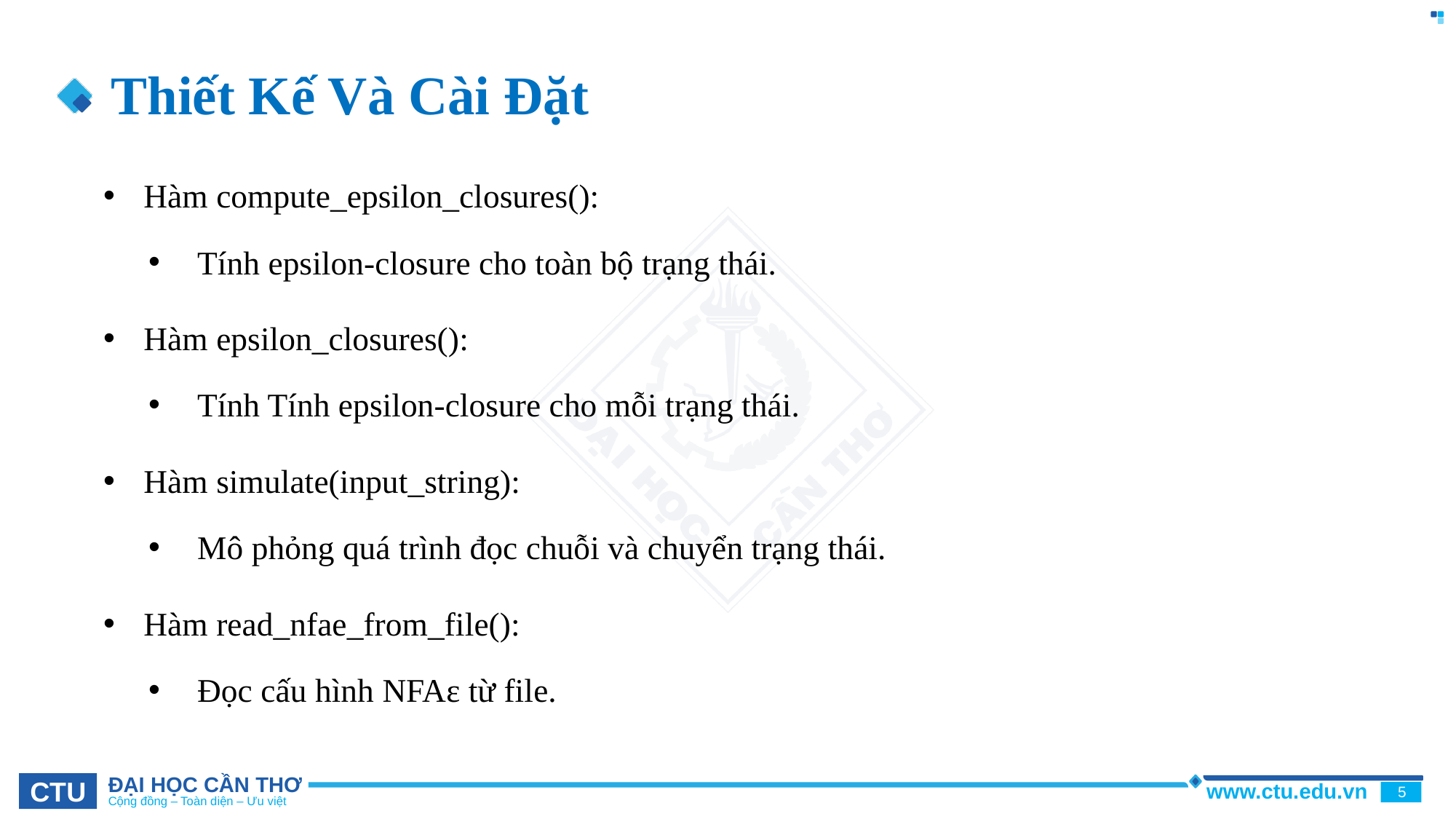

# Thiết Kế Và Cài Đặt
Hàm compute_epsilon_closures():
Tính epsilon-closure cho toàn bộ trạng thái.
Hàm epsilon_closures():
Tính Tính epsilon-closure cho mỗi trạng thái.
Hàm simulate(input_string):
Mô phỏng quá trình đọc chuỗi và chuyển trạng thái.
Hàm read_nfae_from_file():
Đọc cấu hình NFAε từ file.